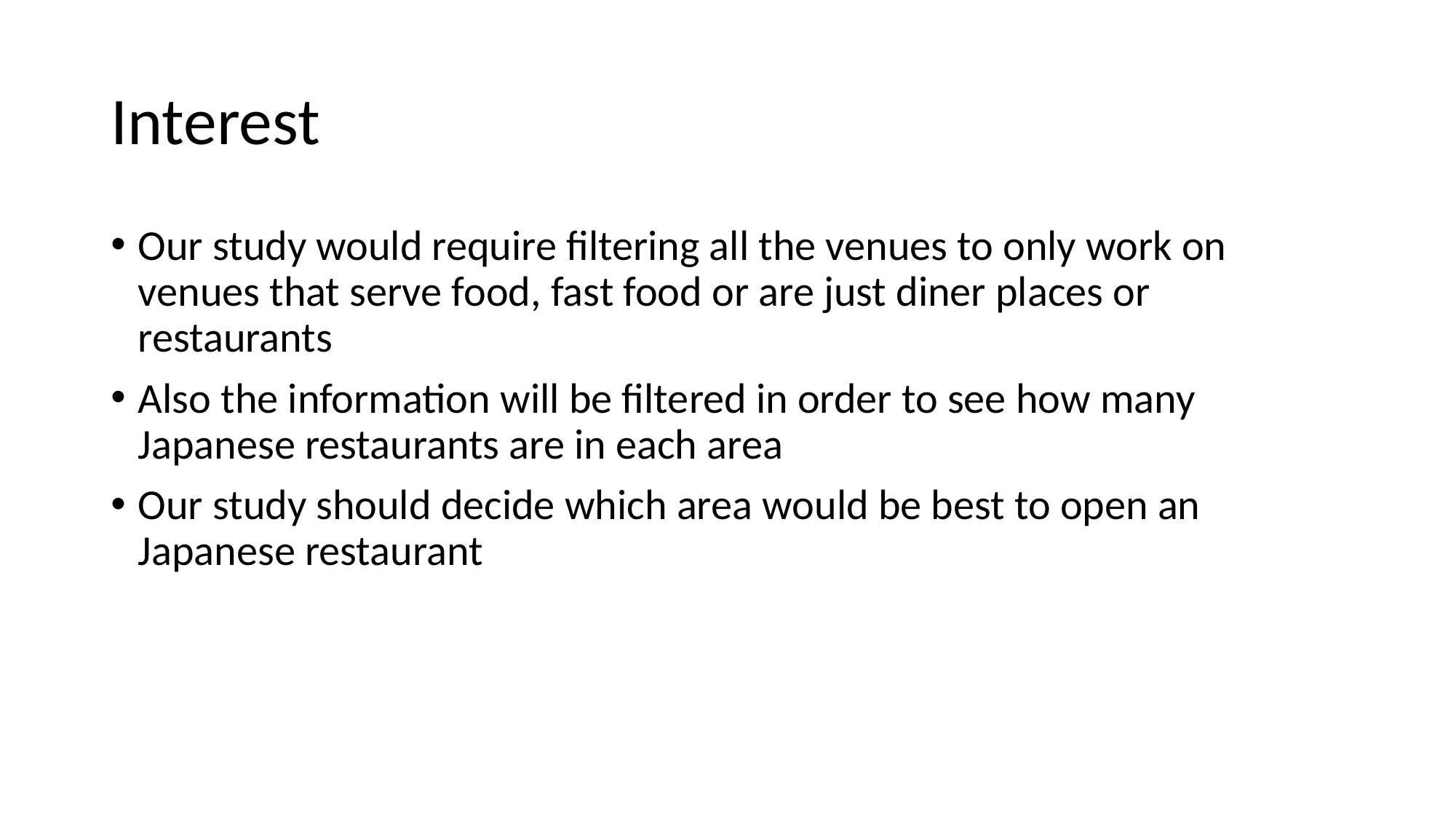

# Interest
Our study would require filtering all the venues to only work on venues that serve food, fast food or are just diner places or restaurants
Also the information will be filtered in order to see how many Japanese restaurants are in each area
Our study should decide which area would be best to open an Japanese restaurant